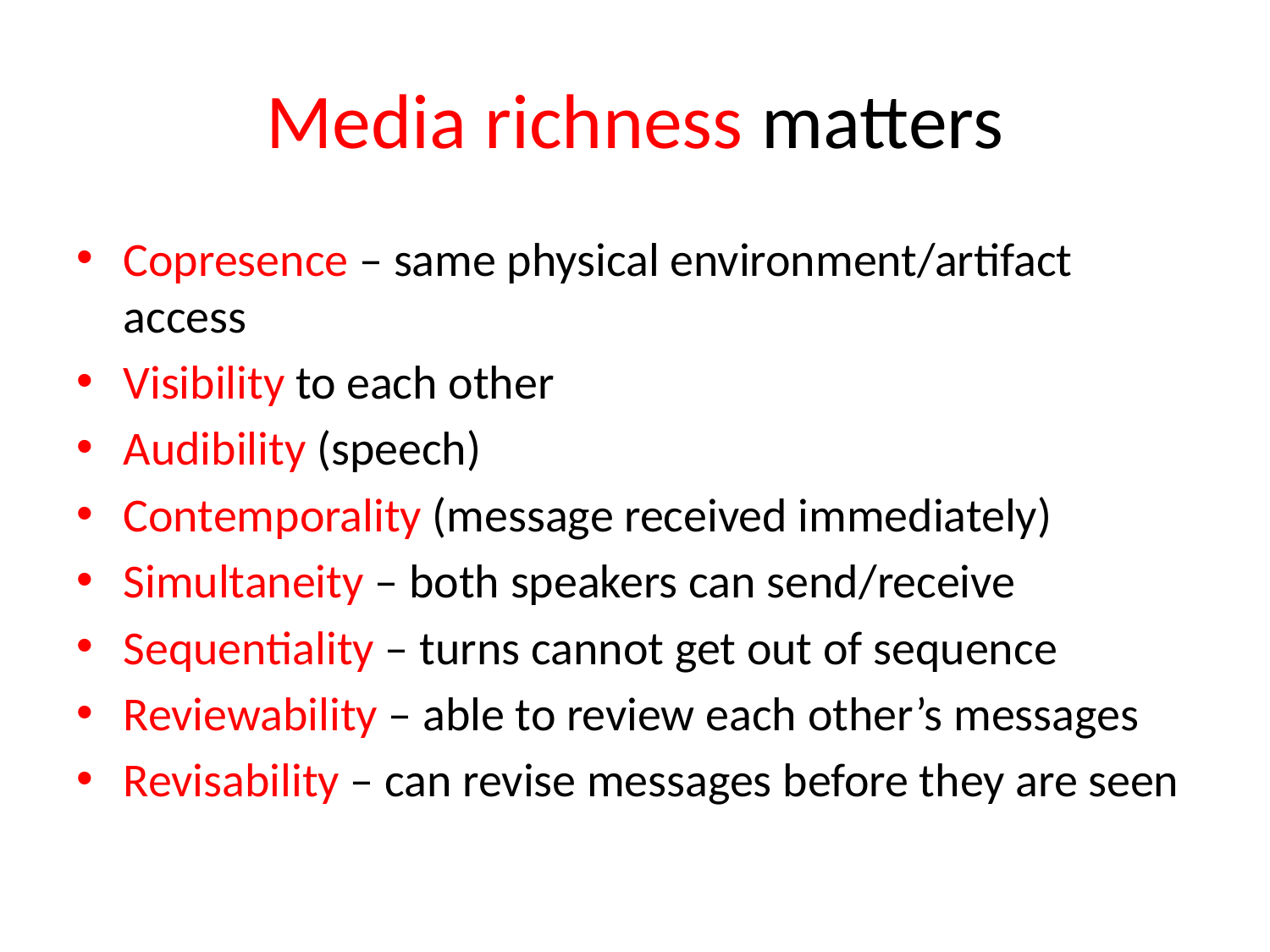

# Media richness matters
Copresence – same physical environment/artifact access
Visibility to each other
Audibility (speech)
Contemporality (message received immediately)
Simultaneity – both speakers can send/receive
Sequentiality – turns cannot get out of sequence
Reviewability – able to review each other’s messages
Revisability – can revise messages before they are seen